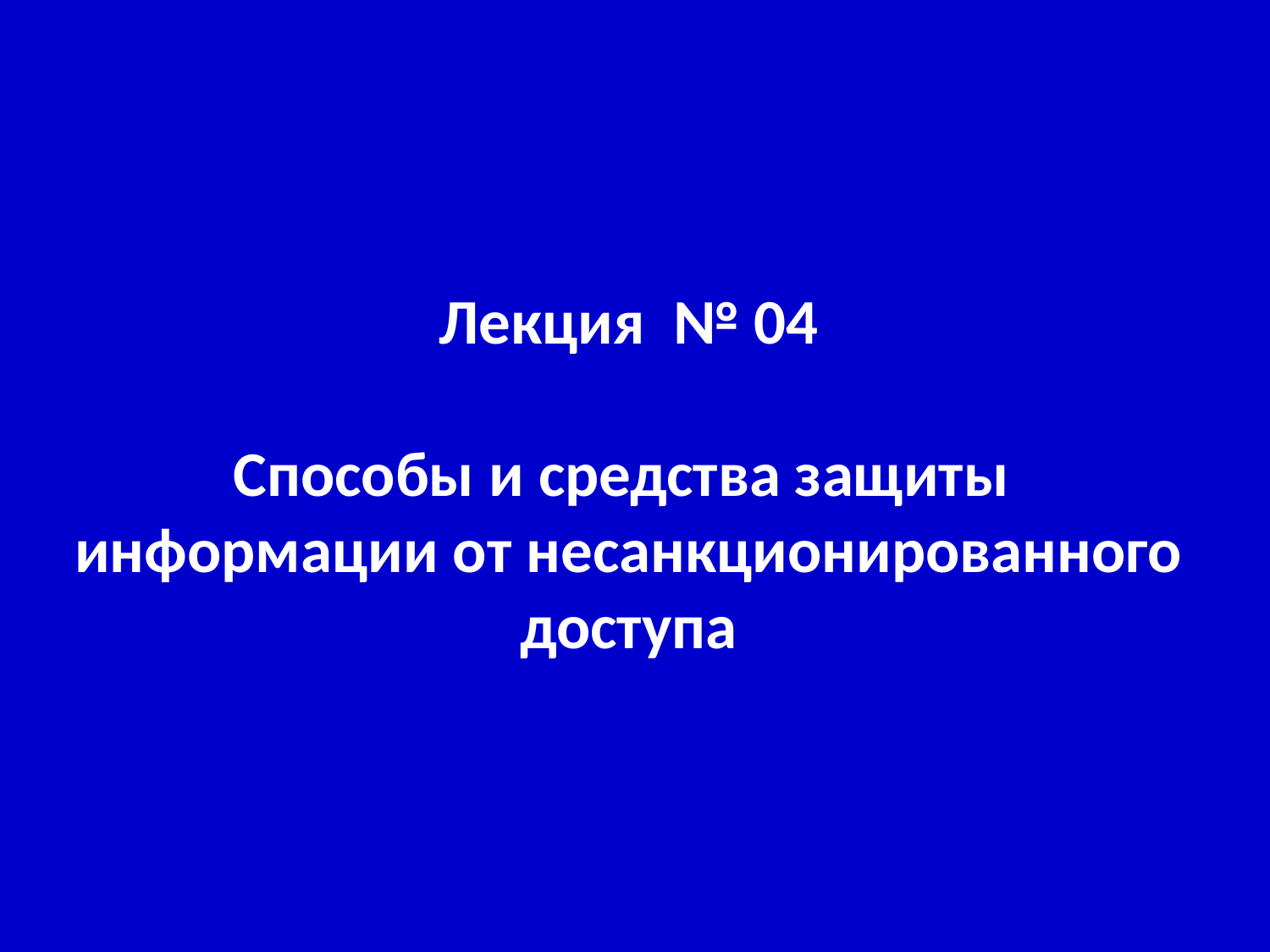

Лекция  № 04

Способы и средства защиты
информации от несанкционированного доступа